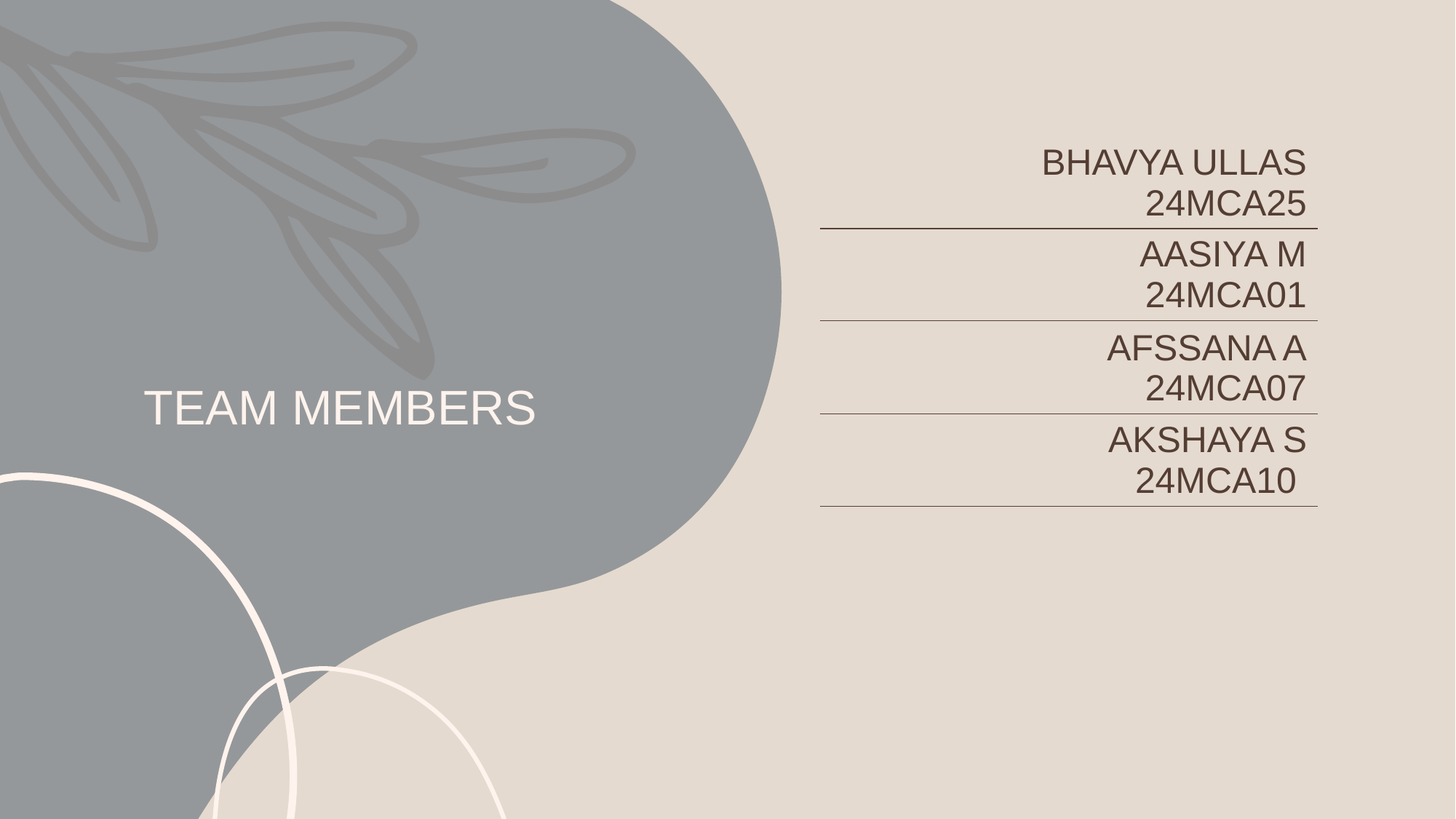

# TEAM MEMBERS
| BHAVYA ULLAS 24MCA25 |
| --- |
| AASIYA M 24MCA01 |
| AFSSANA A 24MCA07 |
| AKSHAYA S 24MCA10 |
|  |